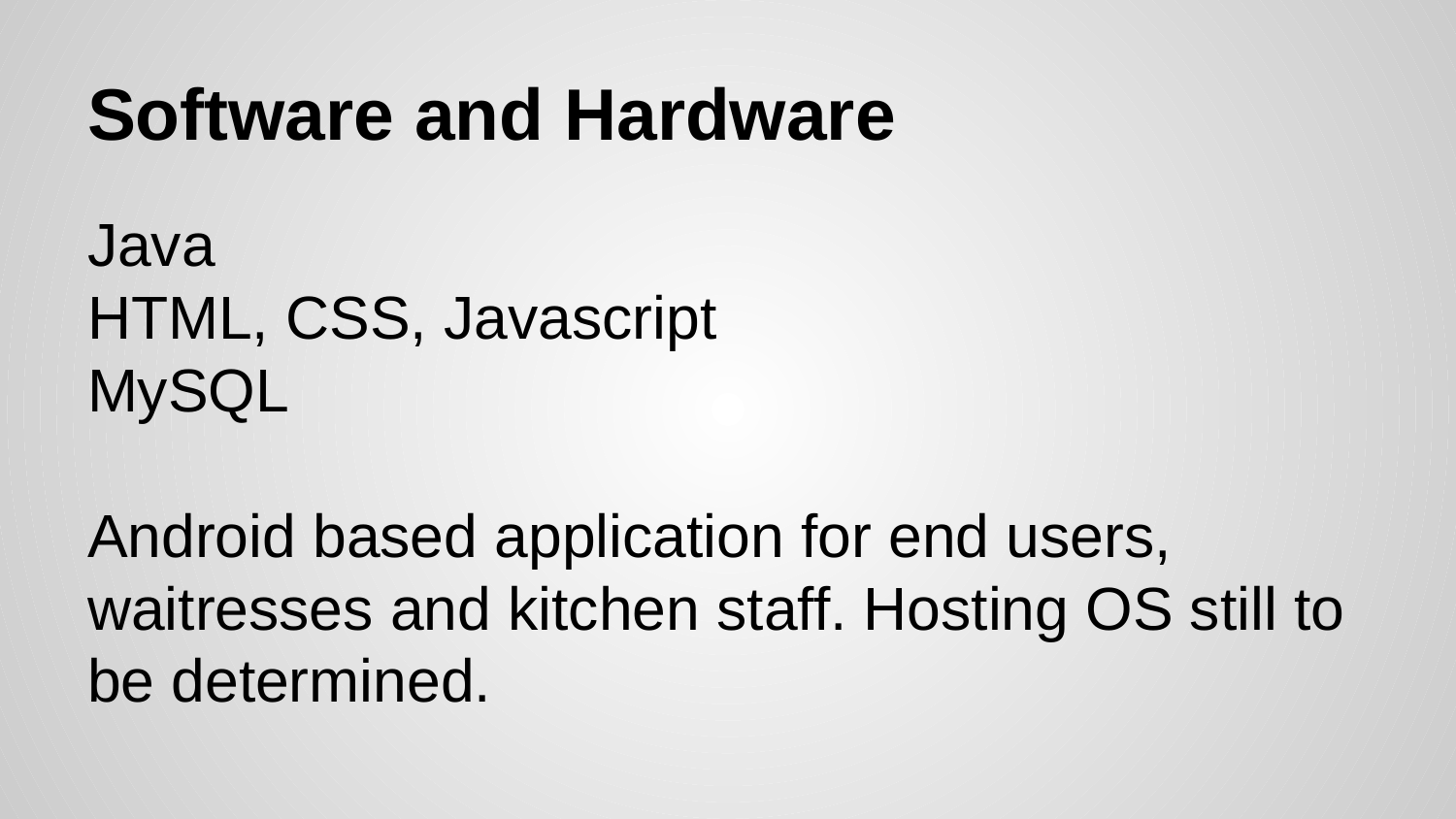

# Software and Hardware
Java
HTML, CSS, Javascript
MySQL

Android based application for end users, waitresses and kitchen staff. Hosting OS still to be determined.